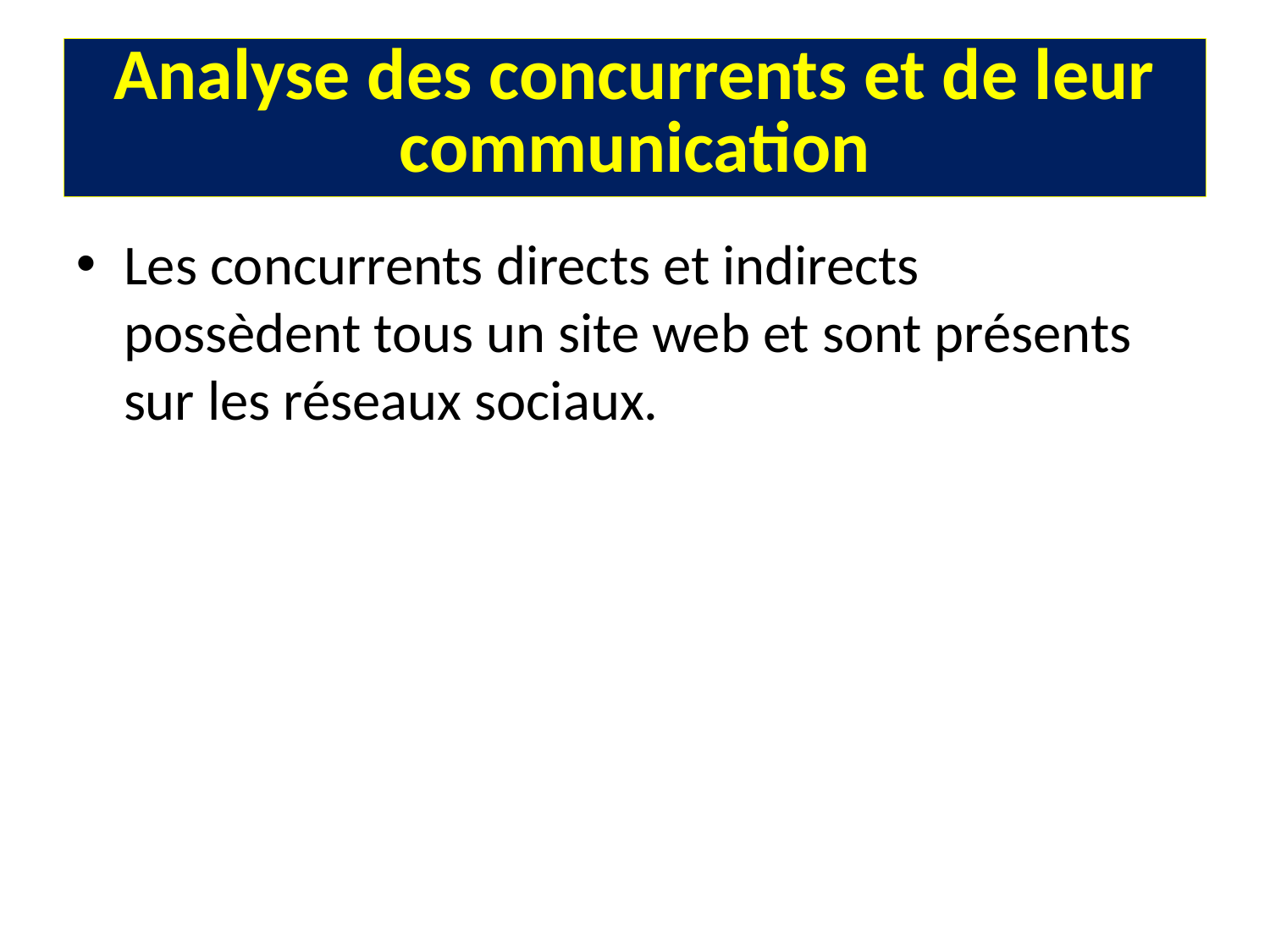

# Analyse des concurrents et de leur communication
Les concurrents directs et indirects possèdent tous un site web et sont présents sur les réseaux sociaux.